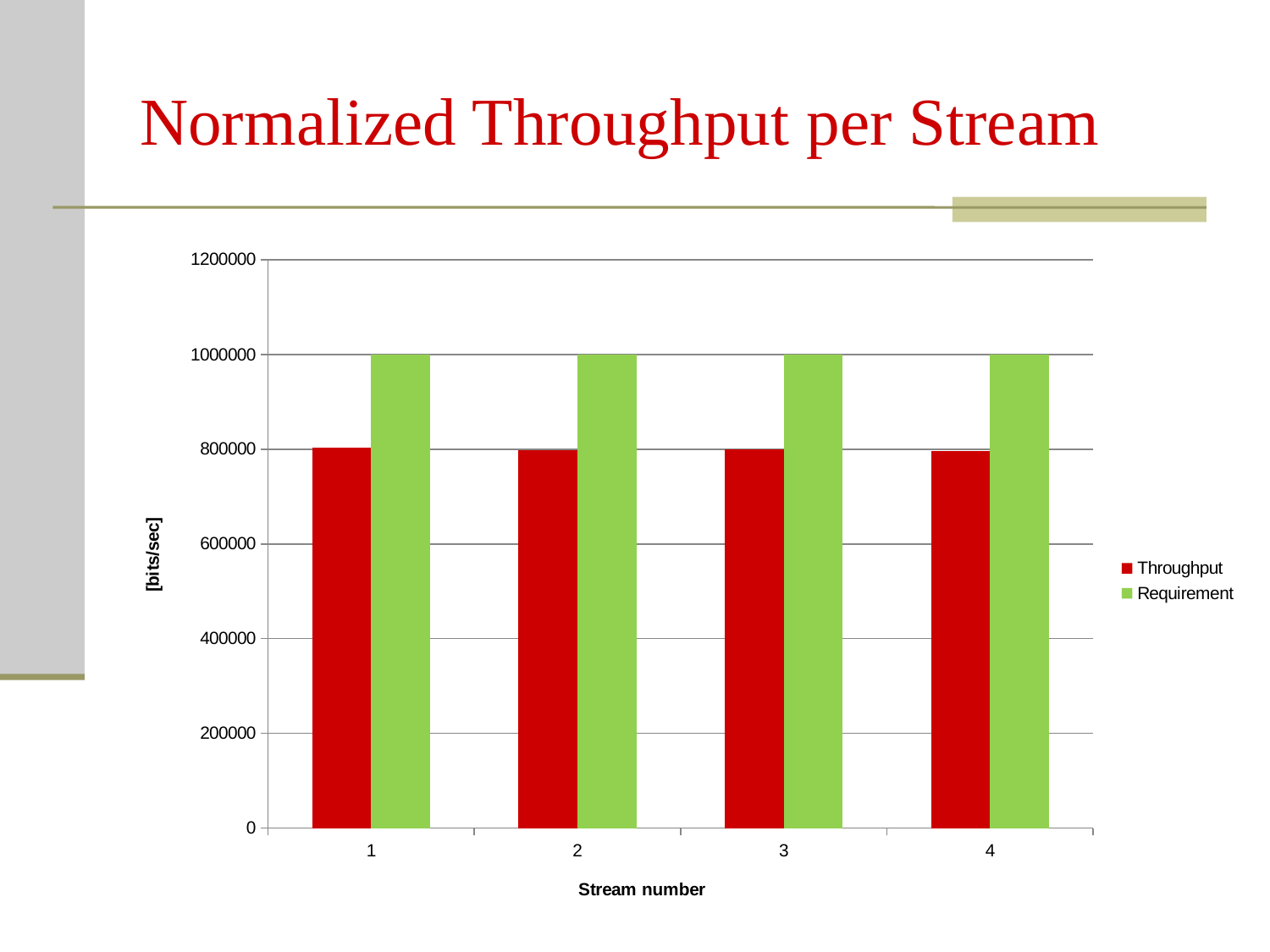

# Normalized Throughput per Stream

### Chart

| Category | Throughput | Requirement |
|---|---|---|